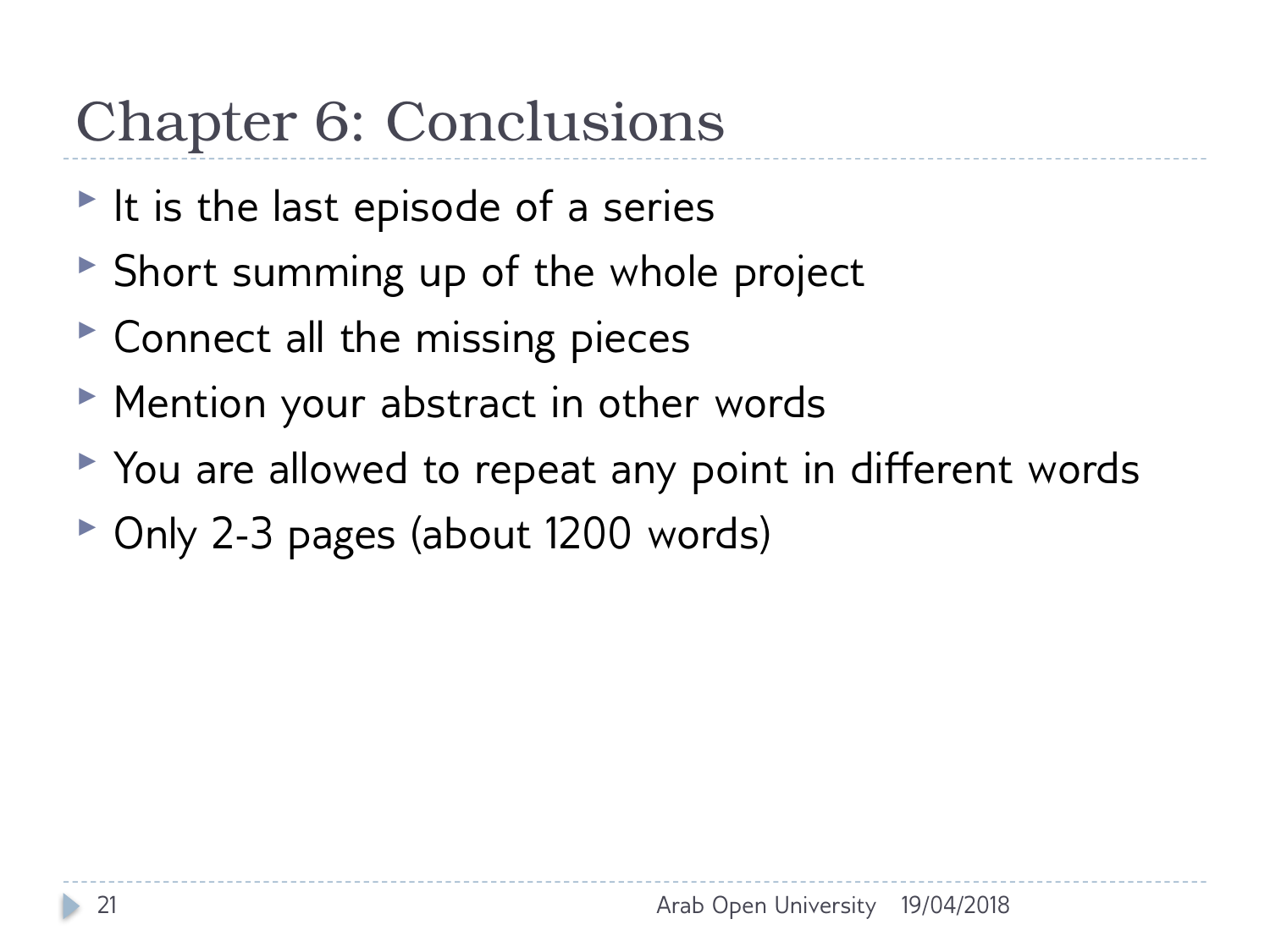

# Chapter 6: Conclusions
It is the last episode of a series
Short summing up of the whole project
Connect all the missing pieces
Mention your abstract in other words
You are allowed to repeat any point in different words
Only 2-3 pages (about 1200 words)

21
Arab Open University
19/04/2018